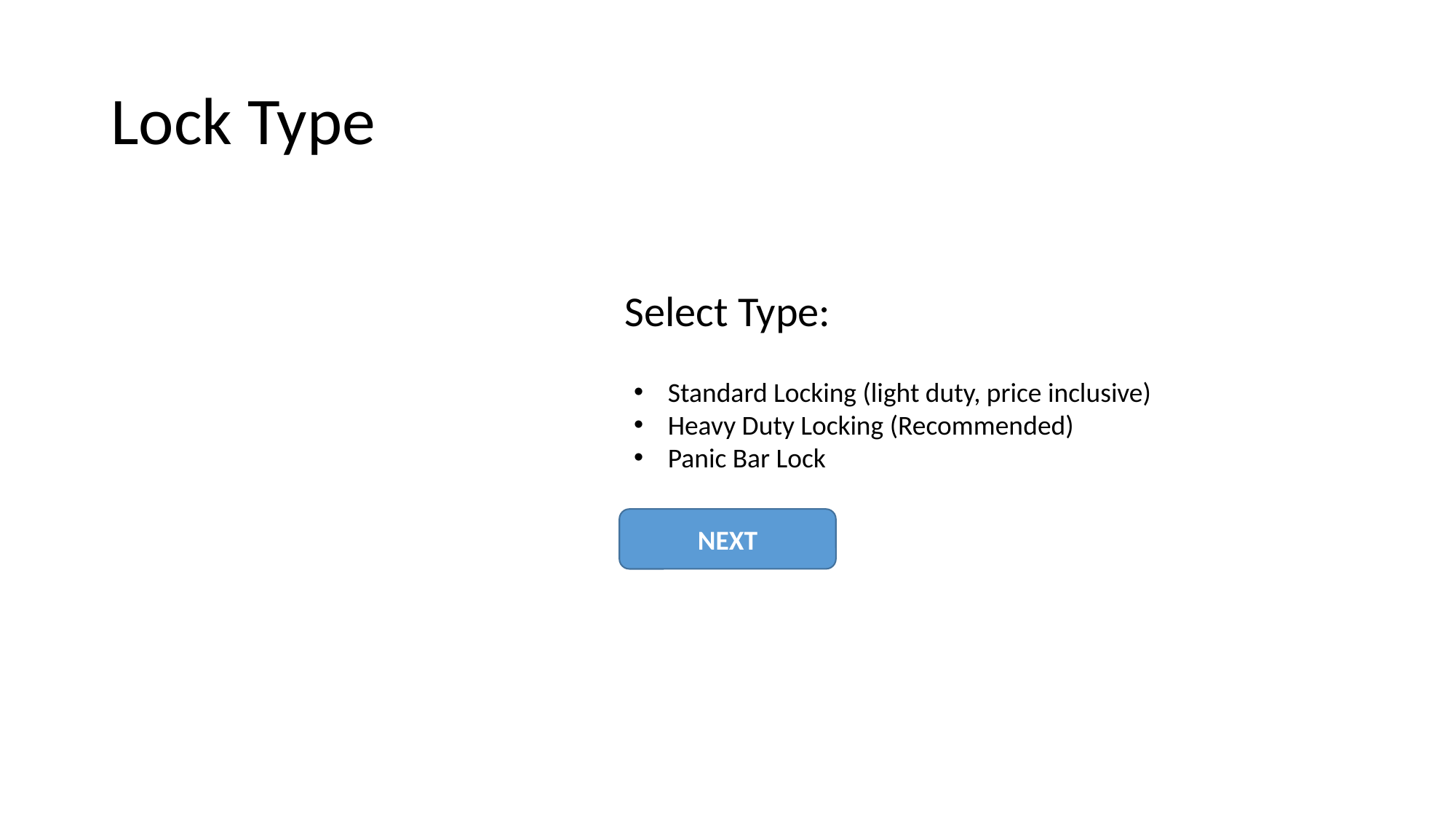

# Lock Type

Select Type:
Standard Locking (light duty, price inclusive)
Heavy Duty Locking (Recommended)
Panic Bar Lock

NEXT